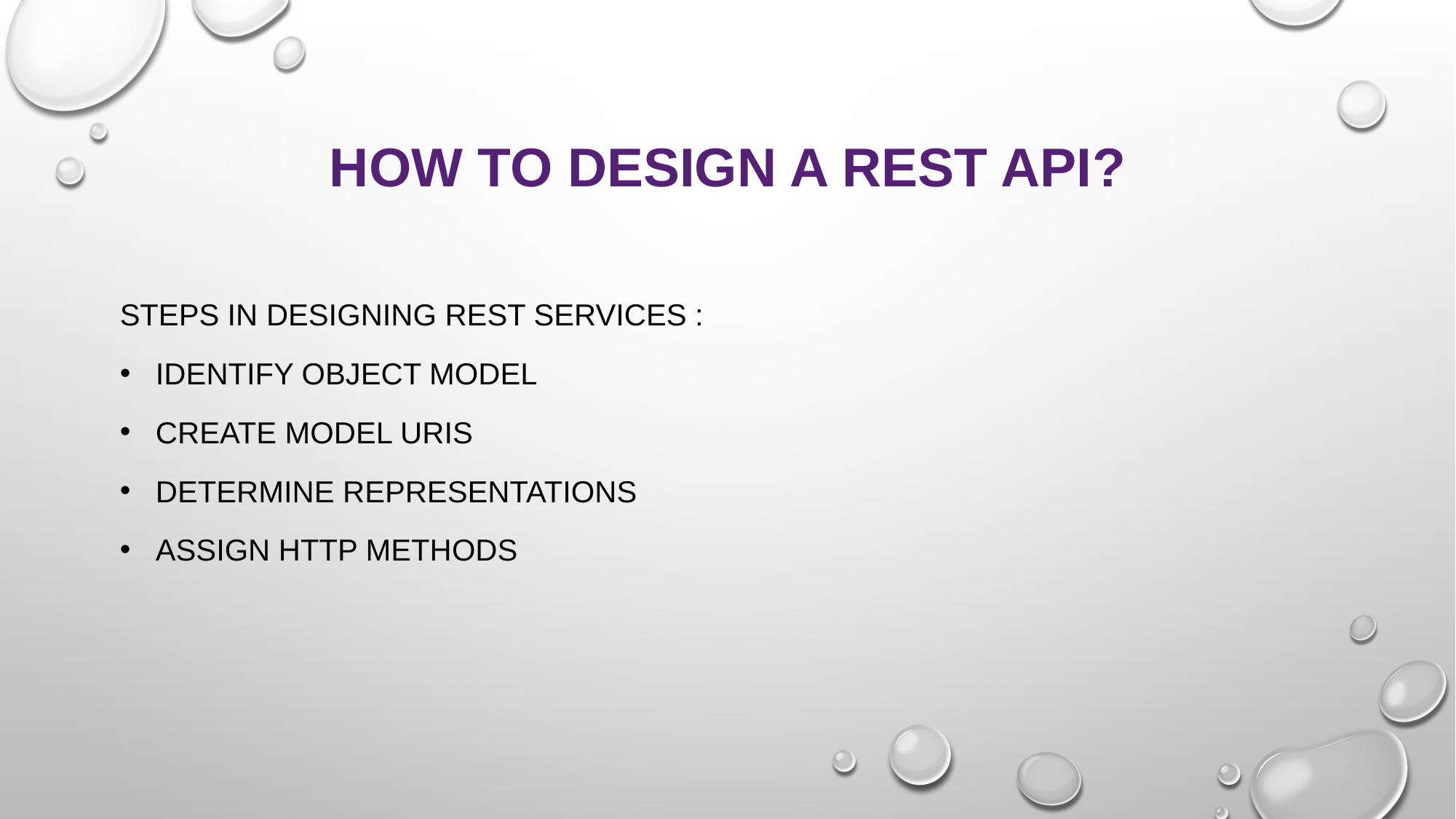

# How to design a REST API?
Steps in designing REST Services :
 Identify Object Model
 Create Model URIs
 Determine Representations
 Assign HTTP Methods